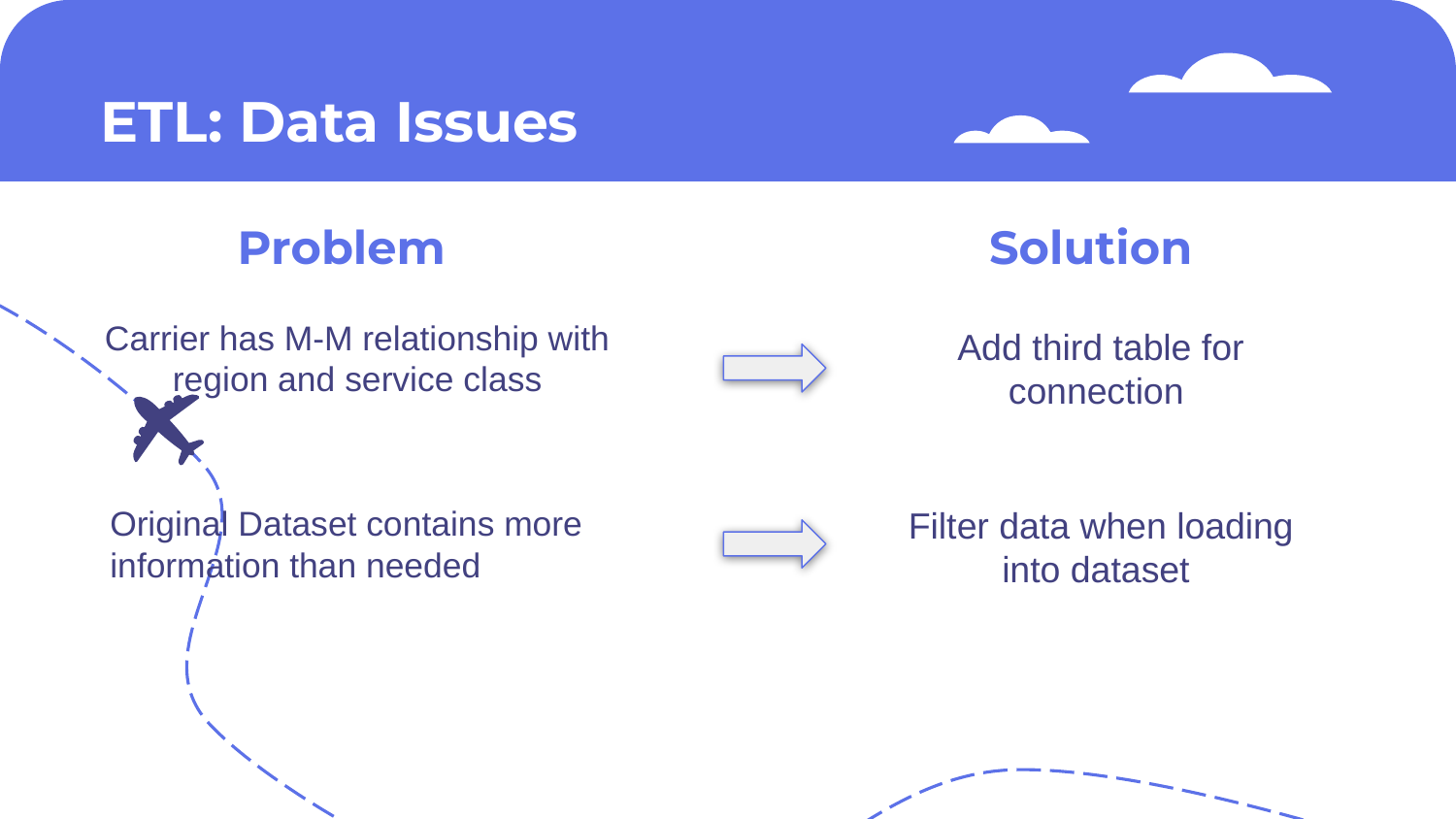

# ETL: Data Issues
Problem

Solution

Carrier has M-M relationship with region and service class

Add third table for connection

Original Dataset contains more information than needed
Filter data when loading into dataset